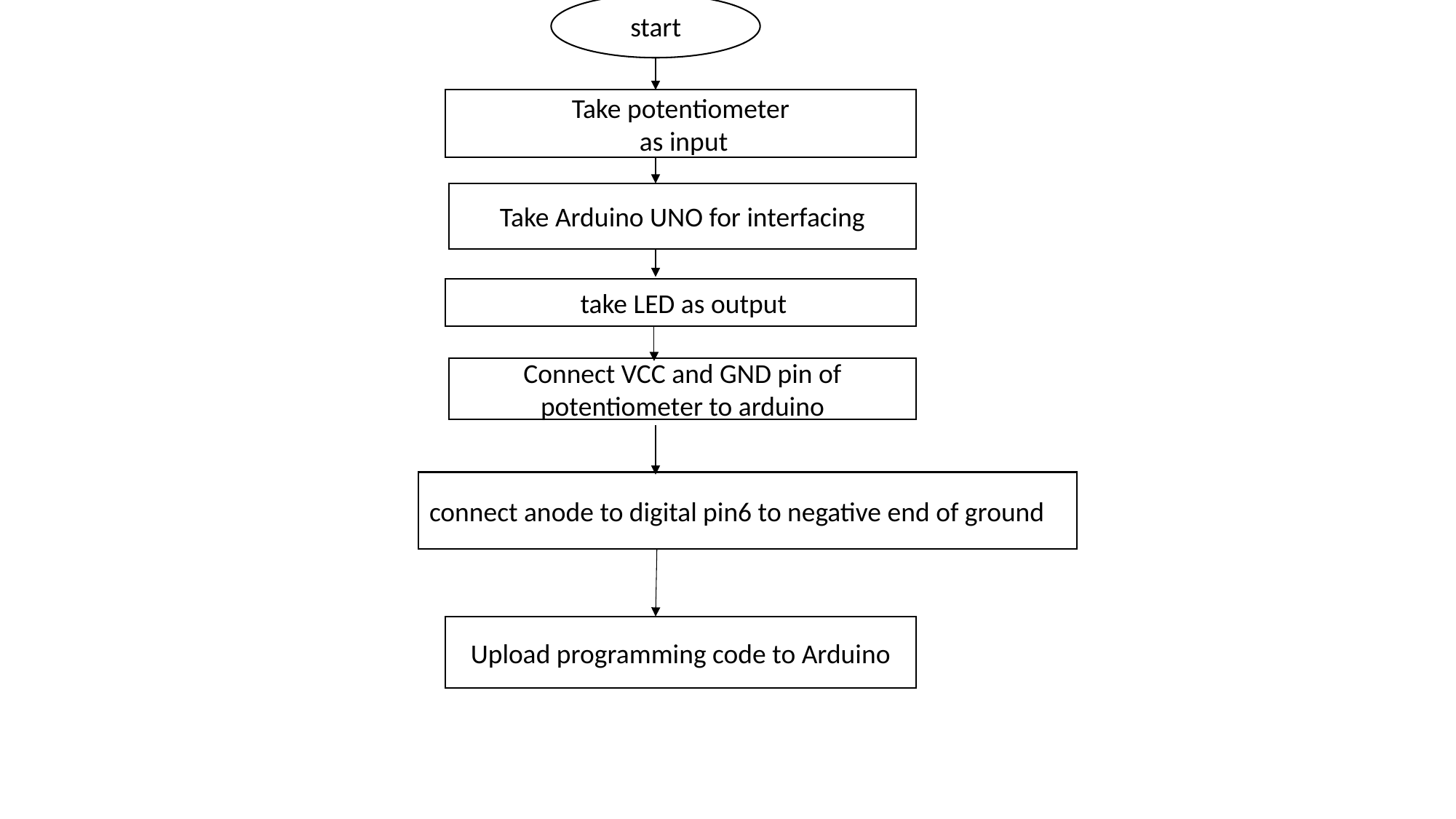

start
Take potentiometer
 as input
Take Arduino UNO for interfacing
 take LED as output
Connect VCC and GND pin of potentiometer to arduino
connect anode to digital pin6 to negative end of ground
Upload programming code to Arduino